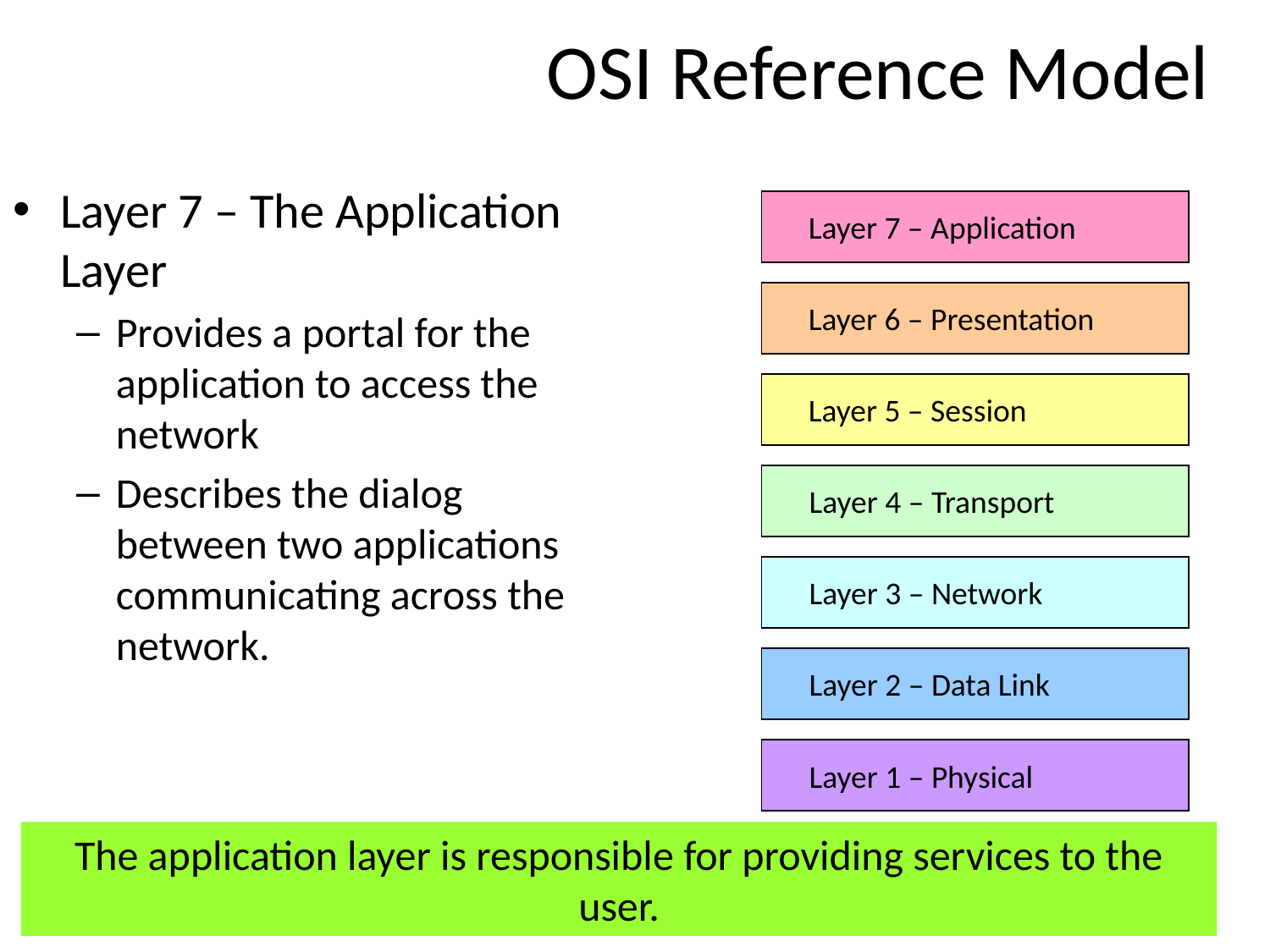

# OSI Reference Model
Layer 7 – The Application Layer
Provides a portal for the application to access the network
Describes the dialog between two applications communicating across the network.

Layer 7 – Application

Layer 6 – Presentation

Layer 5 – Session

Layer 4 – Transport

Layer 3 – Network

Layer 2 – Data Link

Layer 1 – Physical
The application layer is responsible for providing services to the user.
18